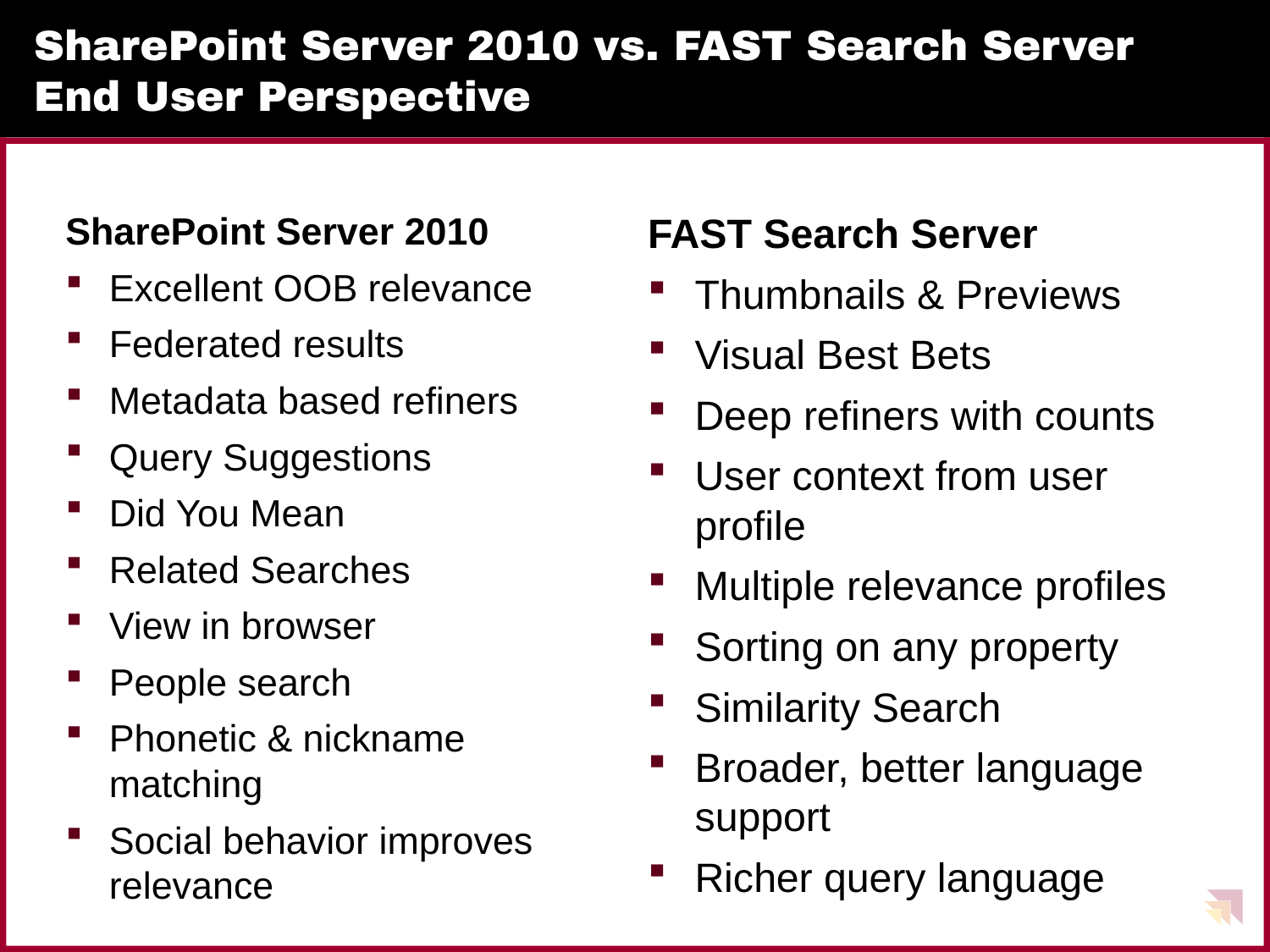

# SharePoint Server 2010 vs. FAST Search Server End User Perspective
SharePoint Server 2010
Excellent OOB relevance
Federated results
Metadata based refiners
Query Suggestions
Did You Mean
Related Searches
View in browser
People search
Phonetic & nickname matching
Social behavior improves relevance
FAST Search Server
Thumbnails & Previews
Visual Best Bets
Deep refiners with counts
User context from user profile
Multiple relevance profiles
Sorting on any property
Similarity Search
Broader, better language support
Richer query language